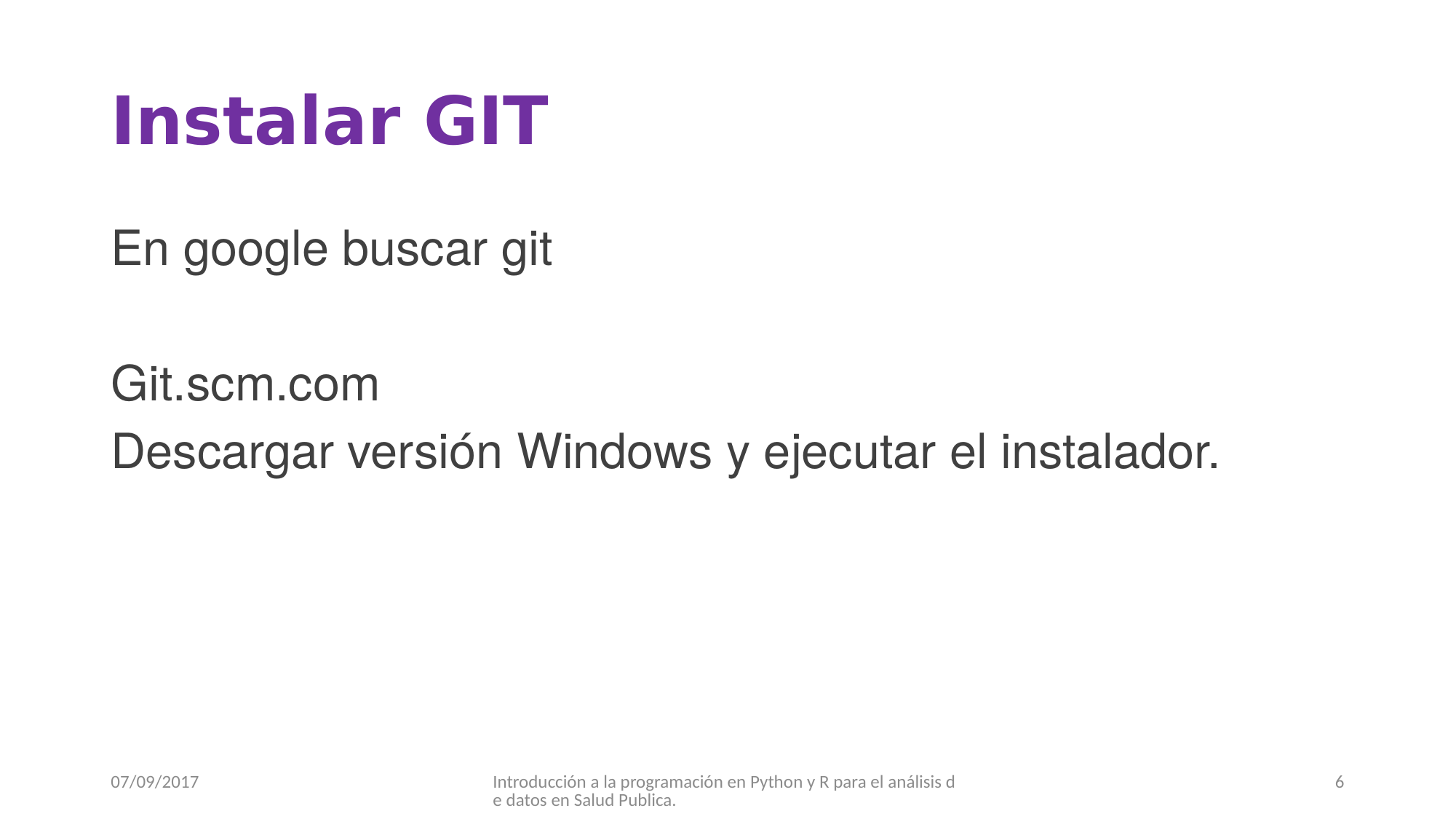

# Instalar GIT
En google buscar git

Git.scm.com
Descargar versión Windows y ejecutar el instalador.

07/09/2017
Introducción a la programación en Python y R para el análisis de datos en Salud Publica.
6